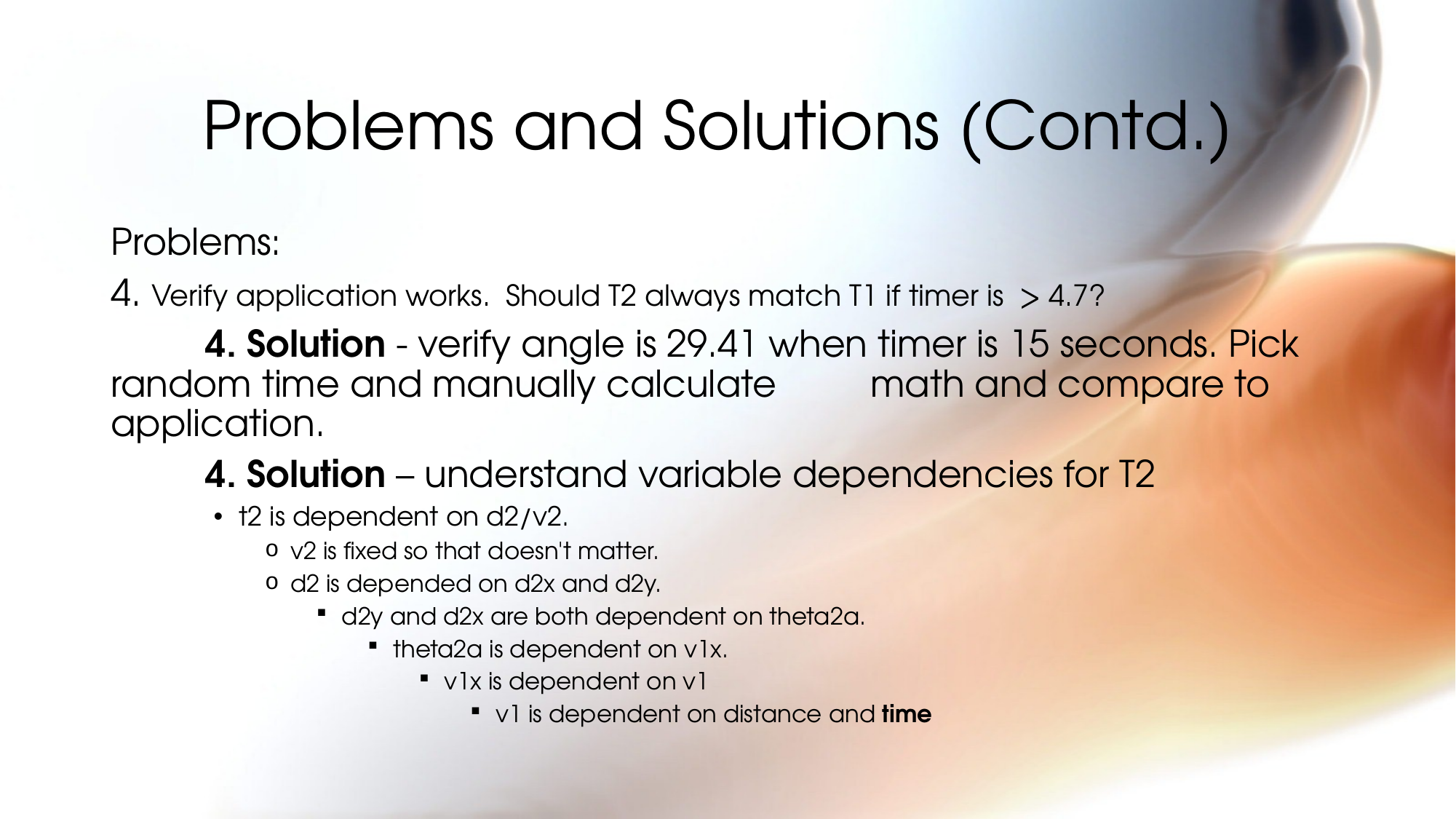

# Problems and Solutions (Contd.)
Problems:
4. Verify application works.  Should T2 always match T1 if timer is  > 4.7?
	4. Solution - verify angle is 29.41 when timer is 15 	seconds. Pick random time and manually calculate 	math and compare to application.
	4. Solution – understand variable dependencies for T2
t2 is dependent on d2/v2.
v2 is fixed so that doesn't matter.
d2 is depended on d2x and d2y.
d2y and d2x are both dependent on theta2a.
theta2a is dependent on v1x.
v1x is dependent on v1
v1 is dependent on distance and time